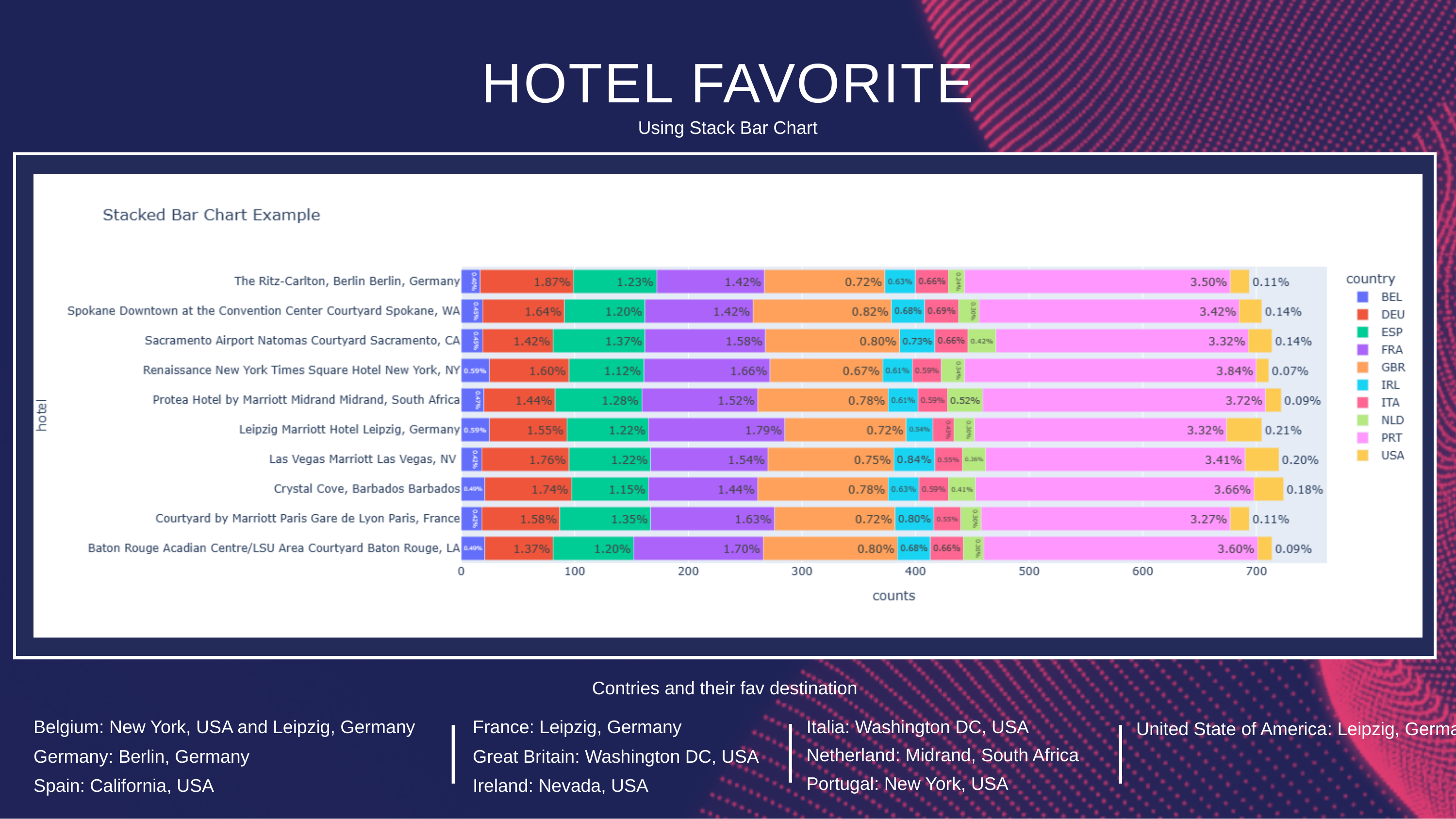

HOTEL FAVORITE
Using Stack Bar Chart

Contries and their fav destination
Belgium: New York, USA and Leipzig, Germany
France: Leipzig, Germany
Italia: Washington DC, USA
United State of America: Leipzig, Germany

Netherland: Midrand, South Africa
Germany: Berlin, Germany
Great Britain: Washington DC, USA
Portugal: New York, USA
Spain: California, USA
Ireland: Nevada, USA